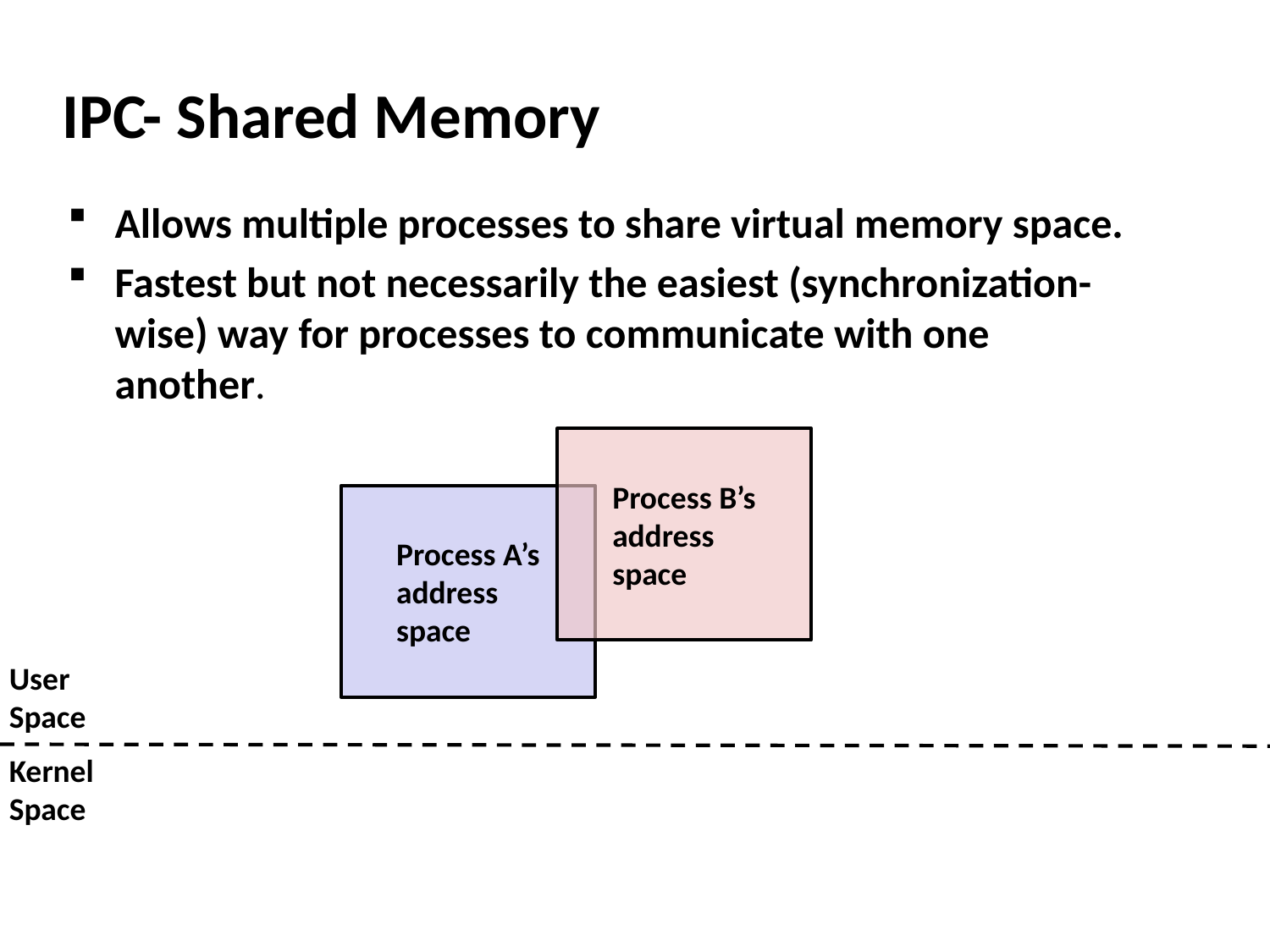

# IPC- Shared Memory
Allows multiple processes to share virtual memory space.
Fastest but not necessarily the easiest (synchronization-wise) way for processes to communicate with one another.

Process B’s address
space
Process A’s address
space
User
Space
Kernel
Space